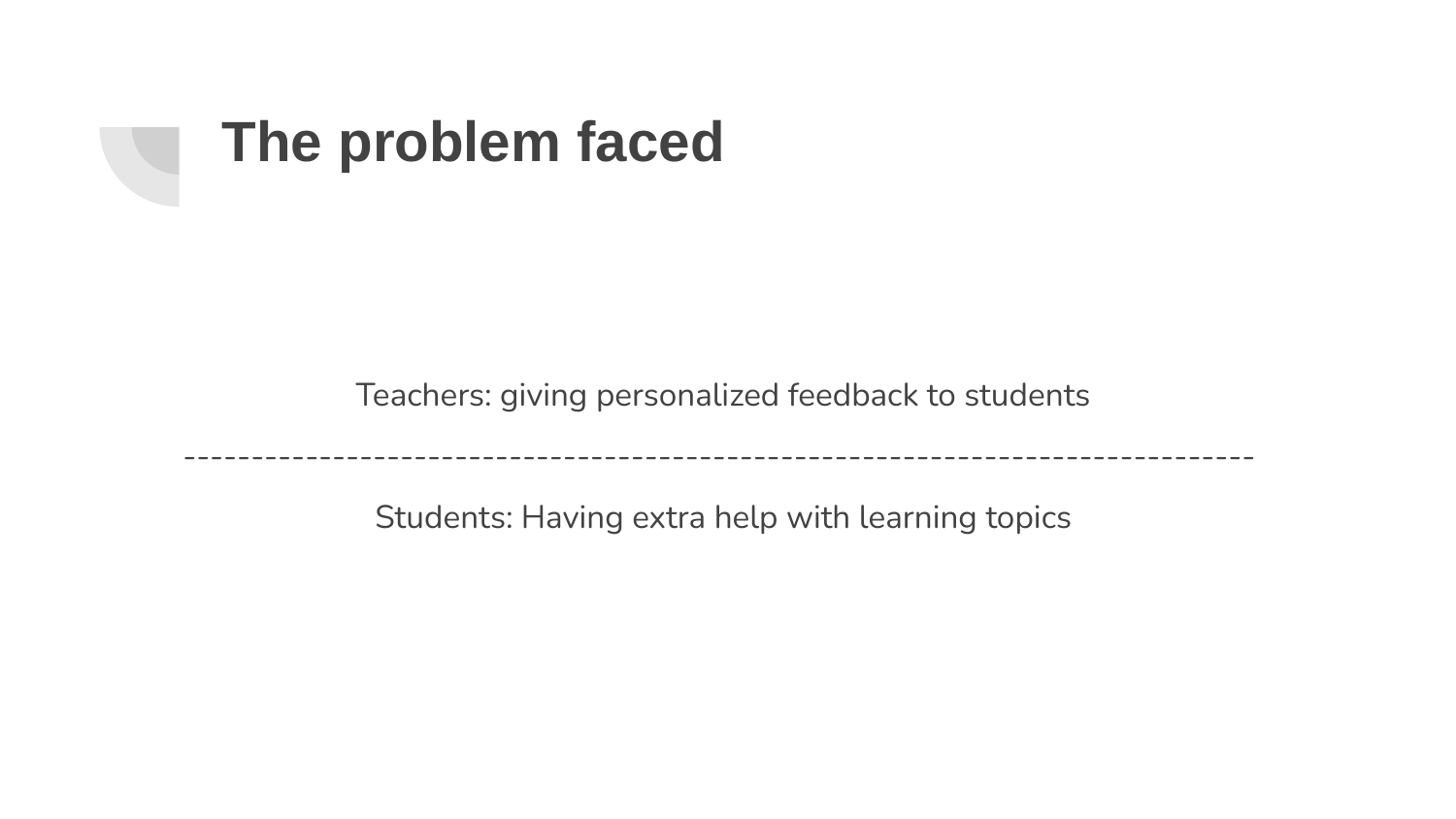

# The problem faced
Teachers: giving personalized feedback to students
-------------------------------------------------------------------------------
Students: Having extra help with learning topics